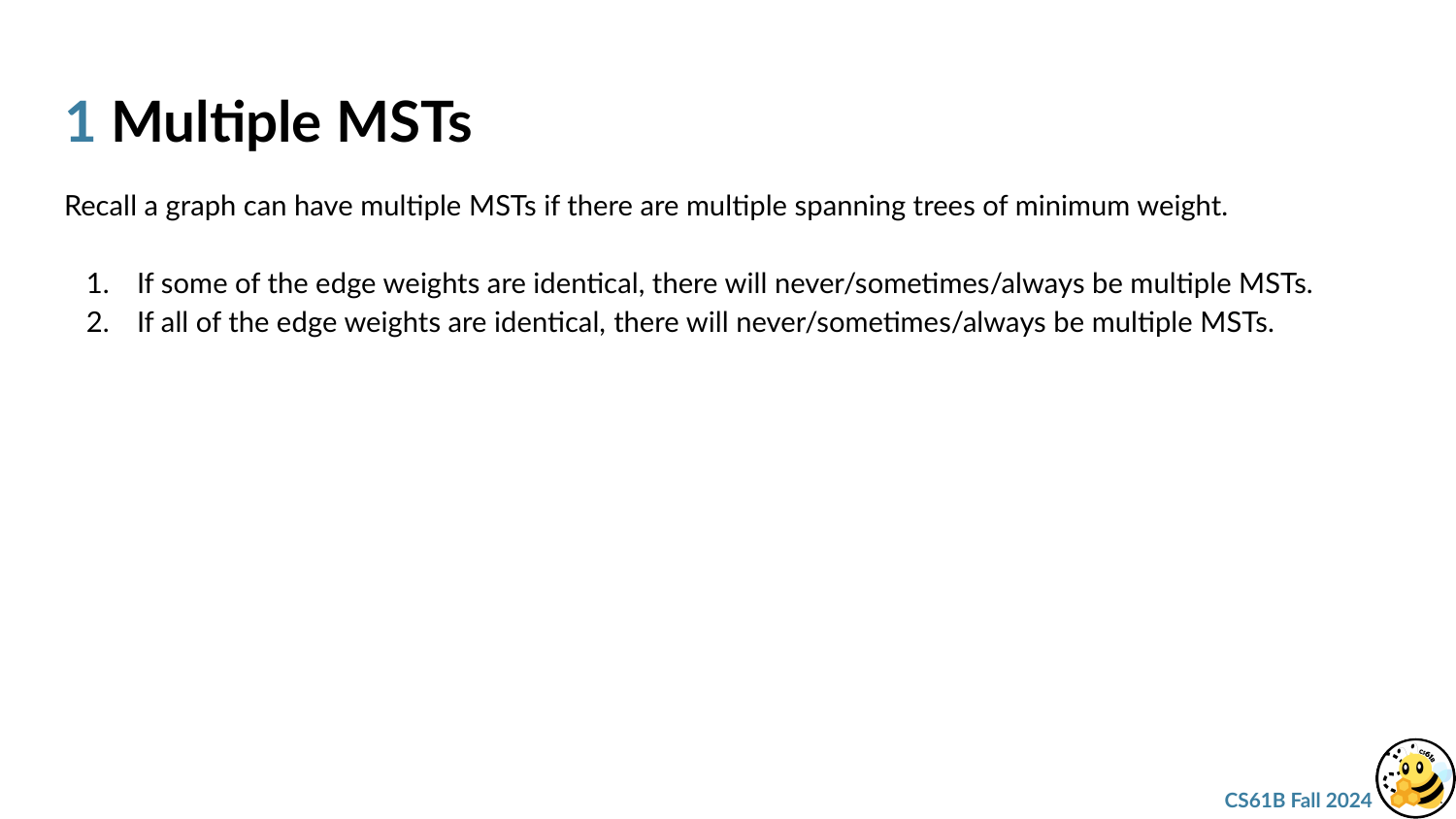

# 1 Multiple MSTs
Recall a graph can have multiple MSTs if there are multiple spanning trees of minimum weight.

If some of the edge weights are identical, there will never/sometimes/always be multiple MSTs.
If all of the edge weights are identical, there will never/sometimes/always be multiple MSTs.